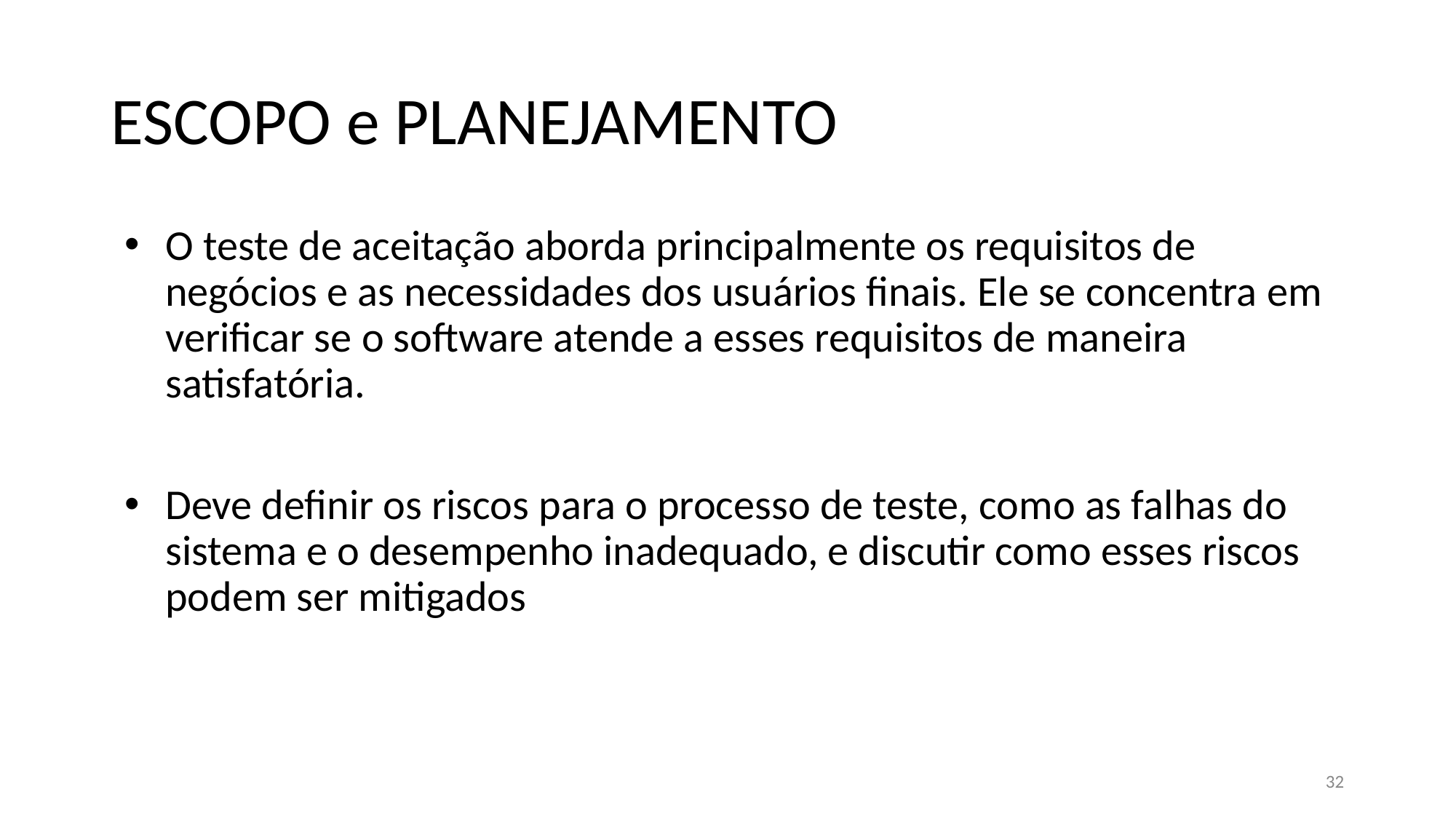

# ESCOPO e PLANEJAMENTO
O teste de aceitação aborda principalmente os requisitos de negócios e as necessidades dos usuários finais. Ele se concentra em verificar se o software atende a esses requisitos de maneira satisfatória.

Deve definir os riscos para o processo de teste, como as falhas do sistema e o desempenho inadequado, e discutir como esses riscos podem ser mitigados

32